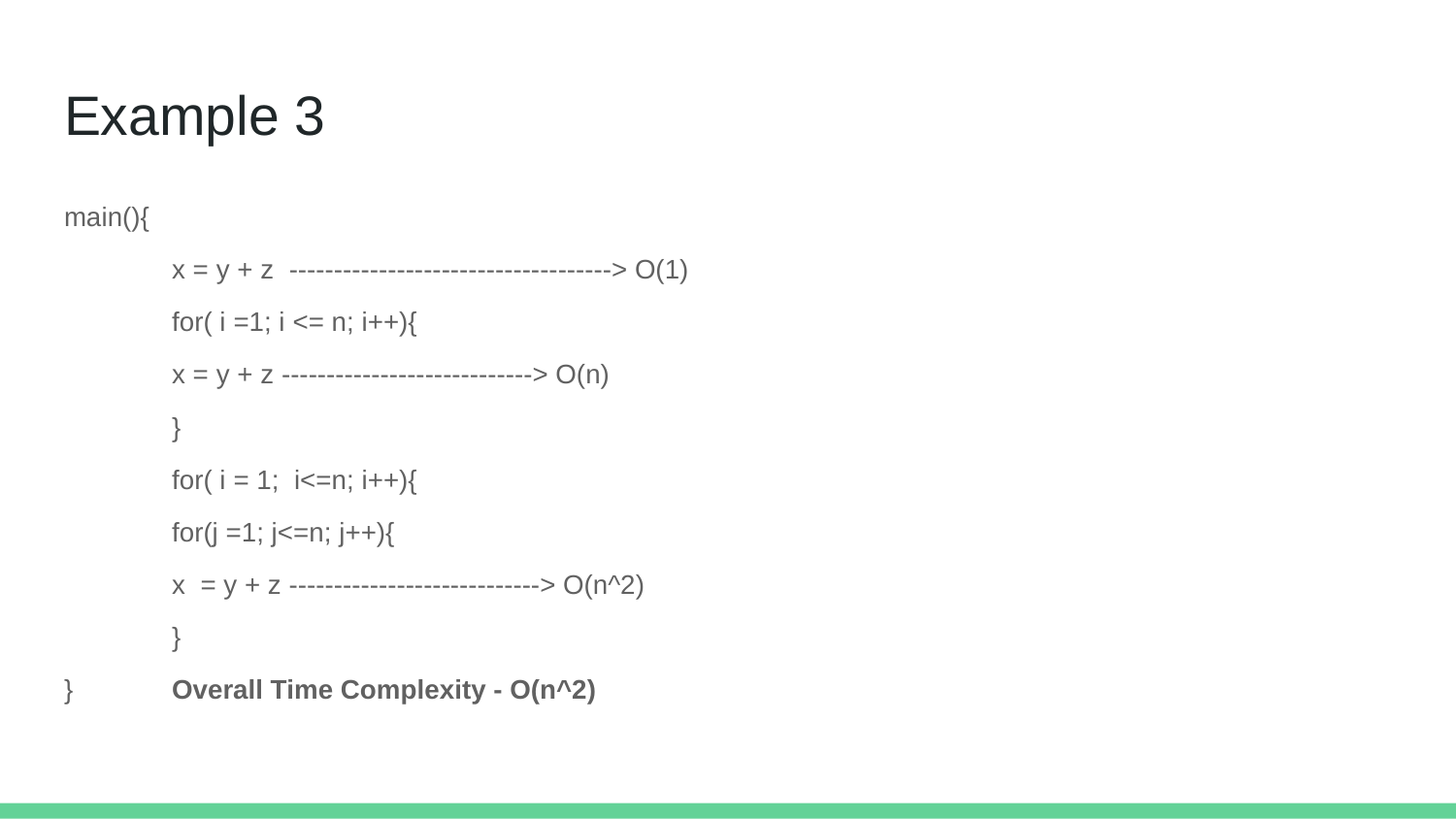

# Example 3
main(){
	x = y + z  ------------------------------------> O(1)
	for( i =1; i <= n; i++){
		x = y + z ----------------------------> O(n)
	}
	for( i = 1;  i<=n; i++){
		for(j =1; j<=n; j++){
		x  = y + z ----------------------------> O(n^2)
	}
} 										Overall Time Complexity - O(n^2)